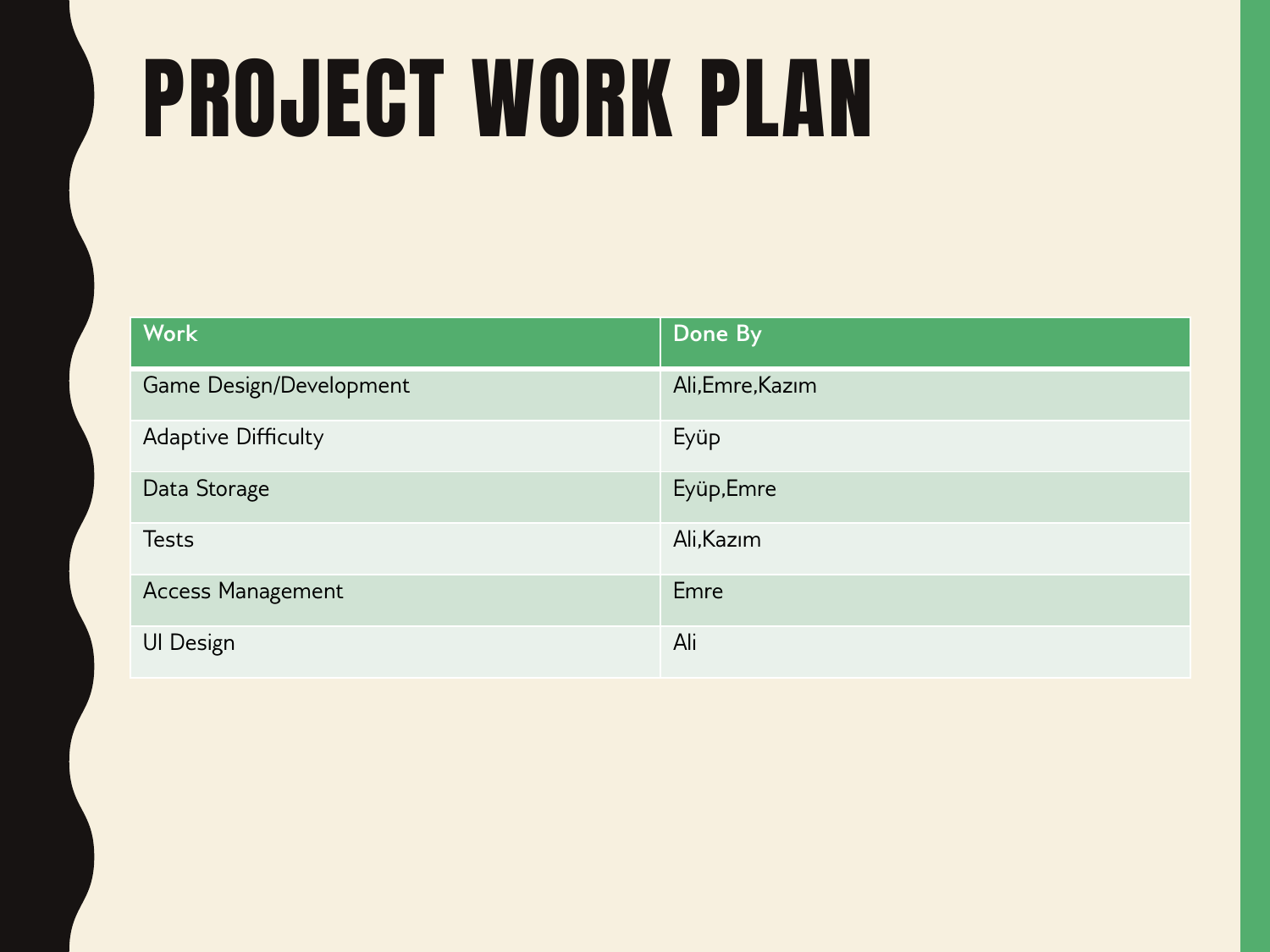

# Project Work Plan
| Work | Done By |
| --- | --- |
| Game Design/Development | Ali,Emre,Kazım |
| Adaptive Difficulty | Eyüp |
| Data Storage | Eyüp,Emre |
| Tests | Ali,Kazım |
| Access Management | Emre |
| UI Design | Ali |